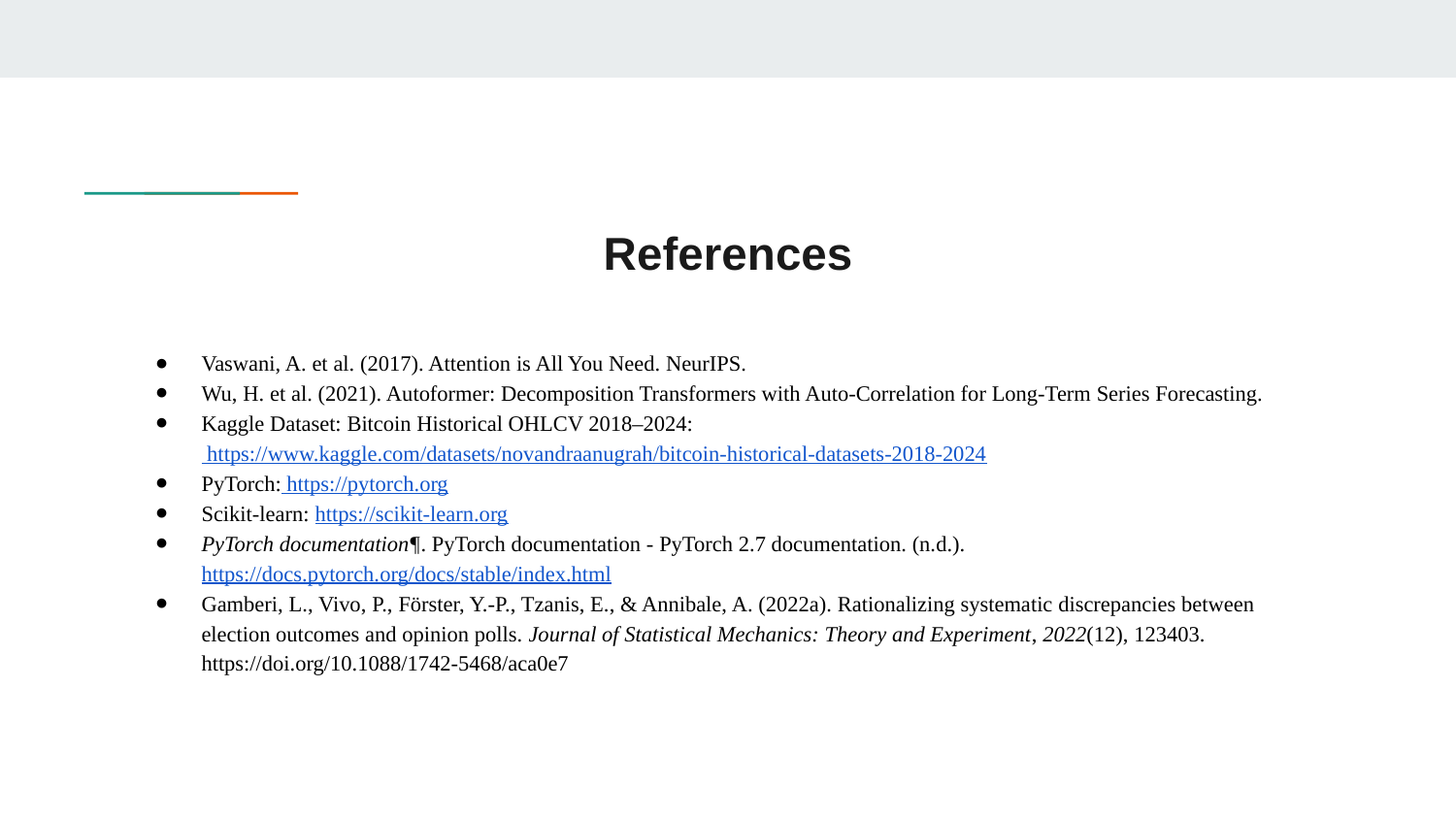

# References
Vaswani, A. et al. (2017). Attention is All You Need. NeurIPS.
Wu, H. et al. (2021). Autoformer: Decomposition Transformers with Auto-Correlation for Long-Term Series Forecasting.
Kaggle Dataset: Bitcoin Historical OHLCV 2018–2024: https://www.kaggle.com/datasets/novandraanugrah/bitcoin-historical-datasets-2018-2024
PyTorch: https://pytorch.org
Scikit-learn: https://scikit-learn.org
PyTorch documentation¶. PyTorch documentation - PyTorch 2.7 documentation. (n.d.). https://docs.pytorch.org/docs/stable/index.html
Gamberi, L., Vivo, P., Förster, Y.-P., Tzanis, E., & Annibale, A. (2022a). Rationalizing systematic discrepancies between election outcomes and opinion polls. Journal of Statistical Mechanics: Theory and Experiment, 2022(12), 123403. https://doi.org/10.1088/1742-5468/aca0e7